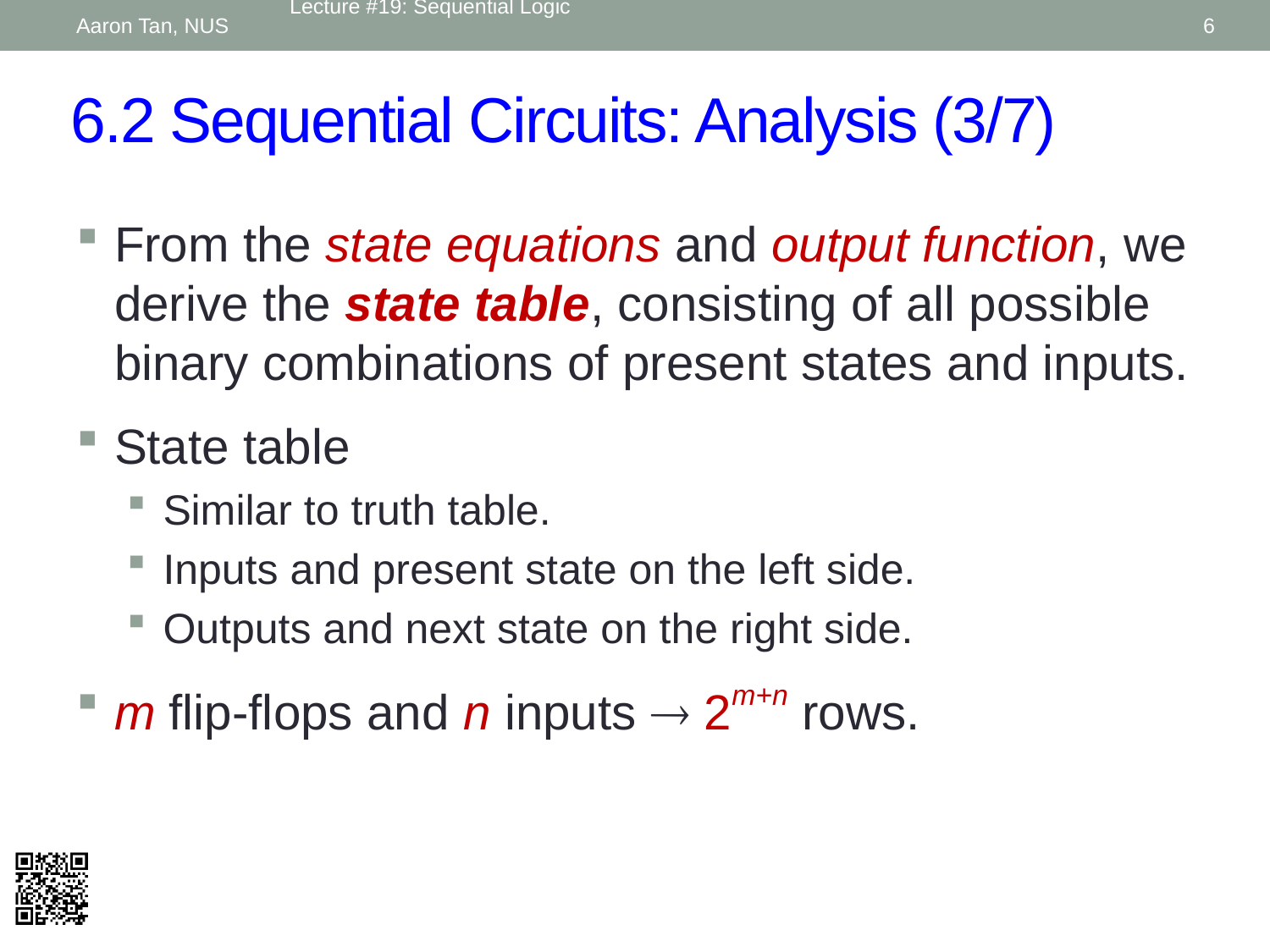

Lecture #19: Sequential Logic
Aaron Tan, NUS
6
# 6.2 Sequential Circuits: Analysis (3/7)
From the state equations and output function, we derive the state table, consisting of all possible binary combinations of present states and inputs.
State table
Similar to truth table.
Inputs and present state on the left side.
Outputs and next state on the right side.
m flip-flops and n inputs → 2m+n rows.